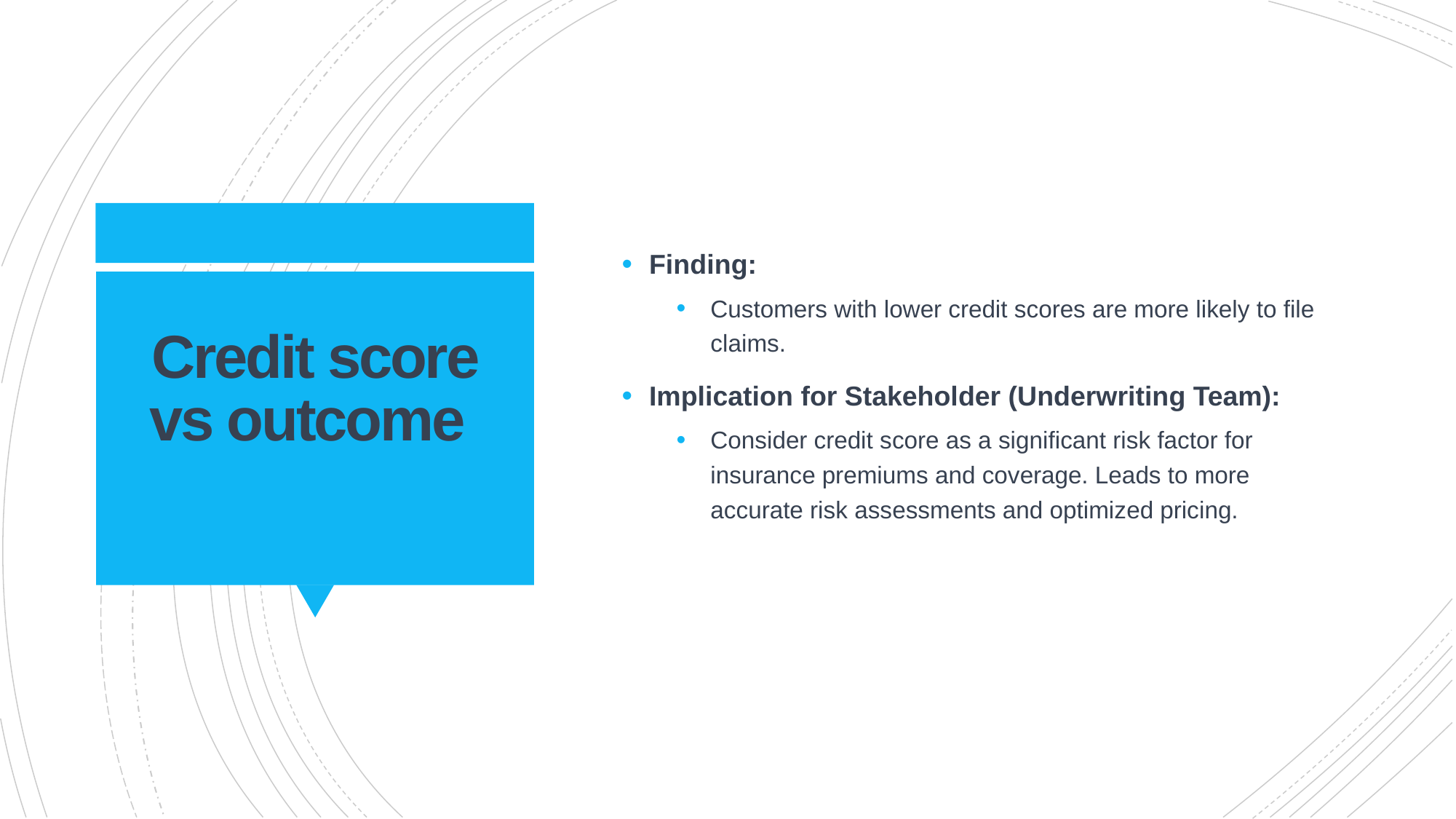

Finding:
Customers with lower credit scores are more likely to file claims.
Implication for Stakeholder (Underwriting Team):
Consider credit score as a significant risk factor for insurance premiums and coverage. Leads to more accurate risk assessments and optimized pricing.

# Credit score vs outcome